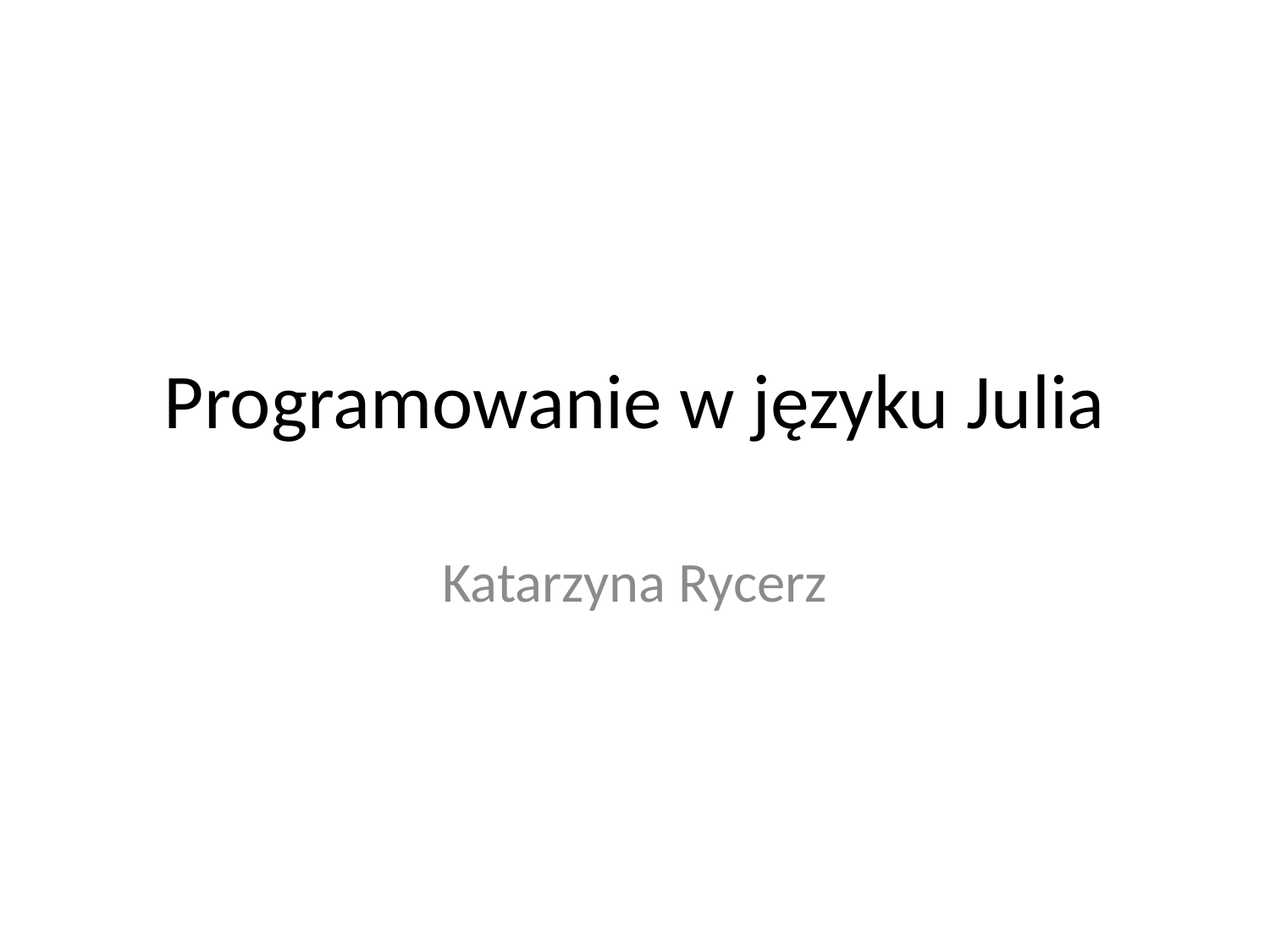

# Programowanie w języku Julia
Katarzyna Rycerz